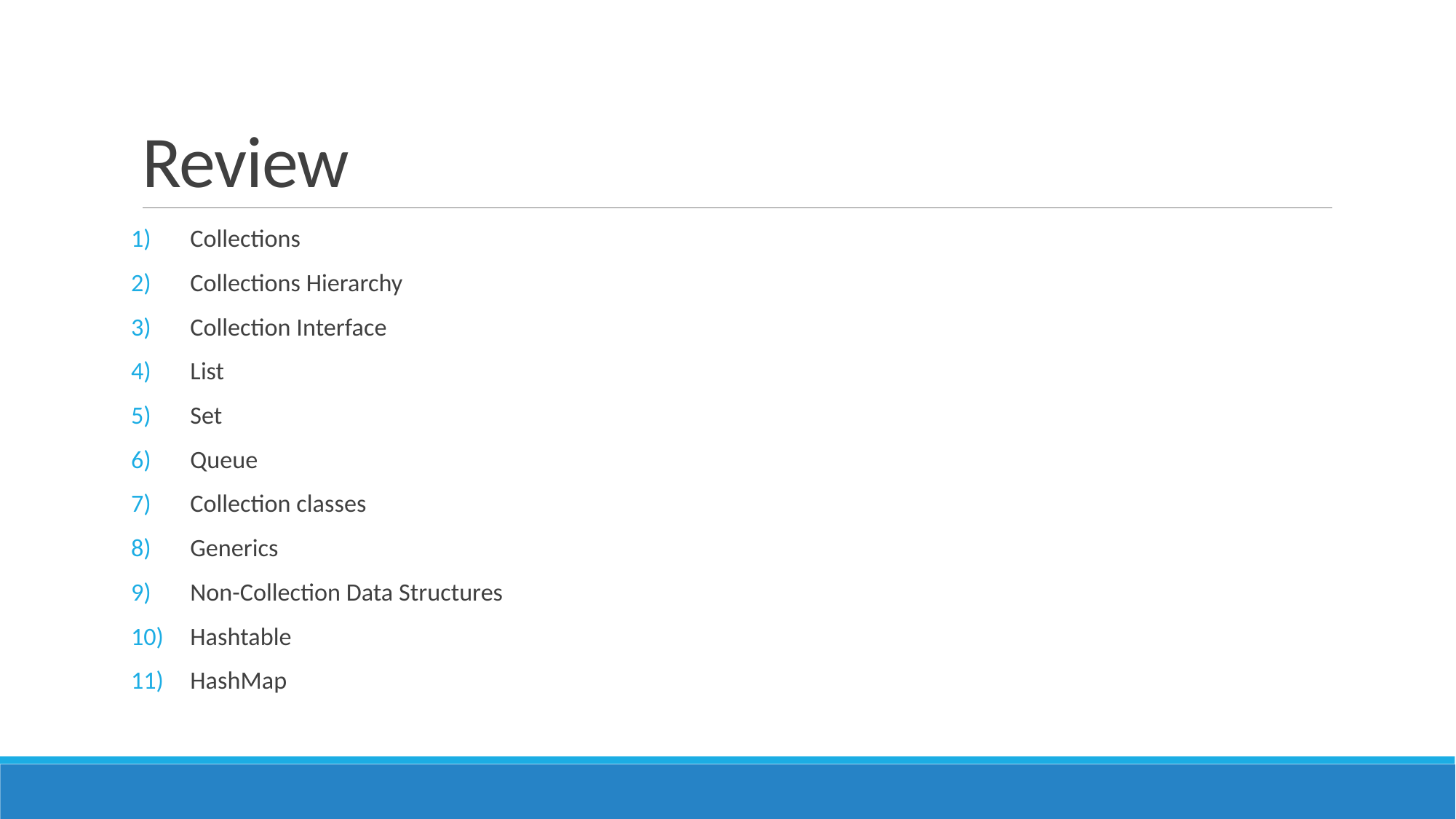

# Review
Collections
Collections Hierarchy
Collection Interface
List
Set
Queue
Collection classes
Generics
Non-Collection Data Structures
Hashtable
HashMap